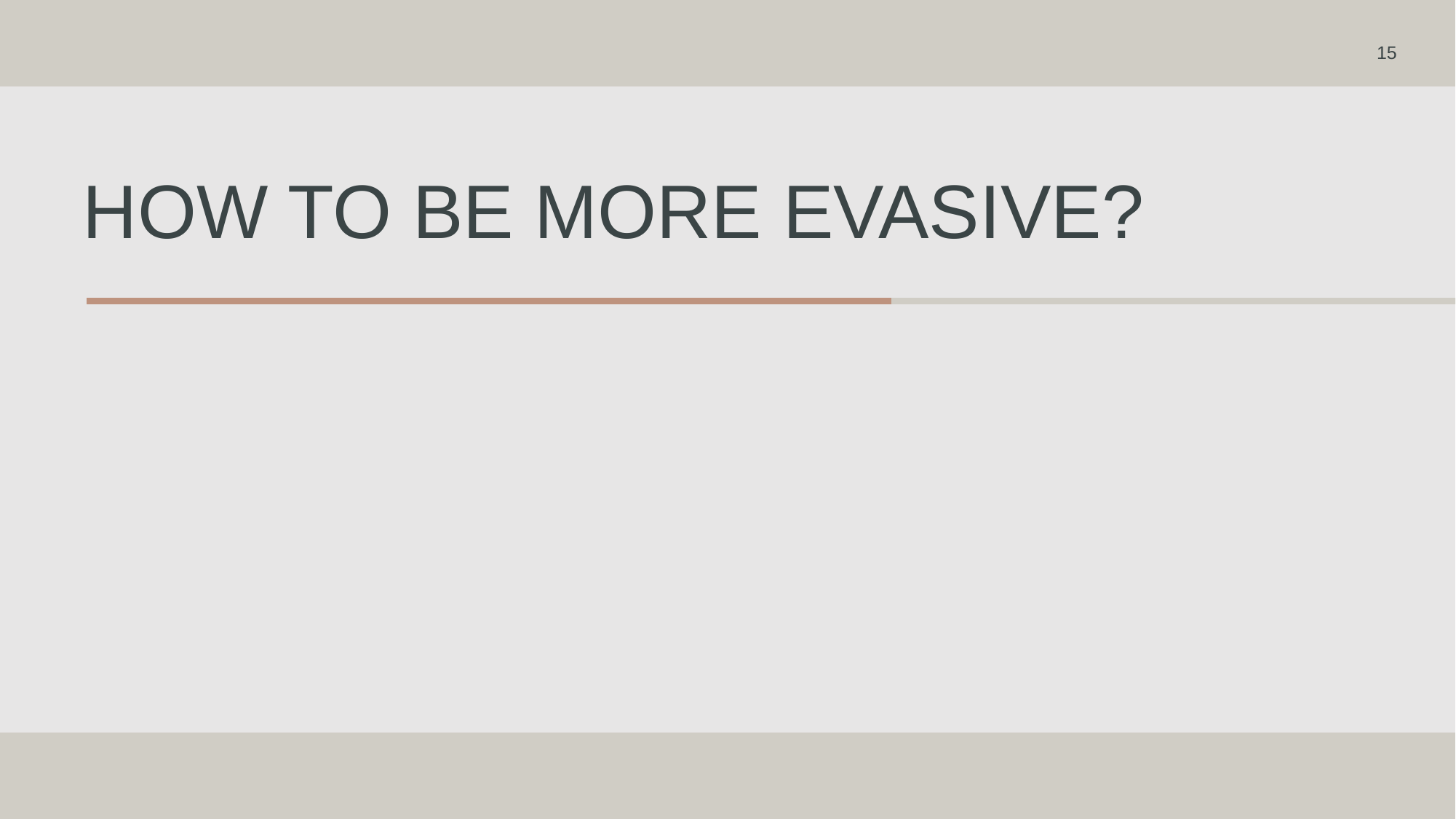

15
# How to be more evasive?